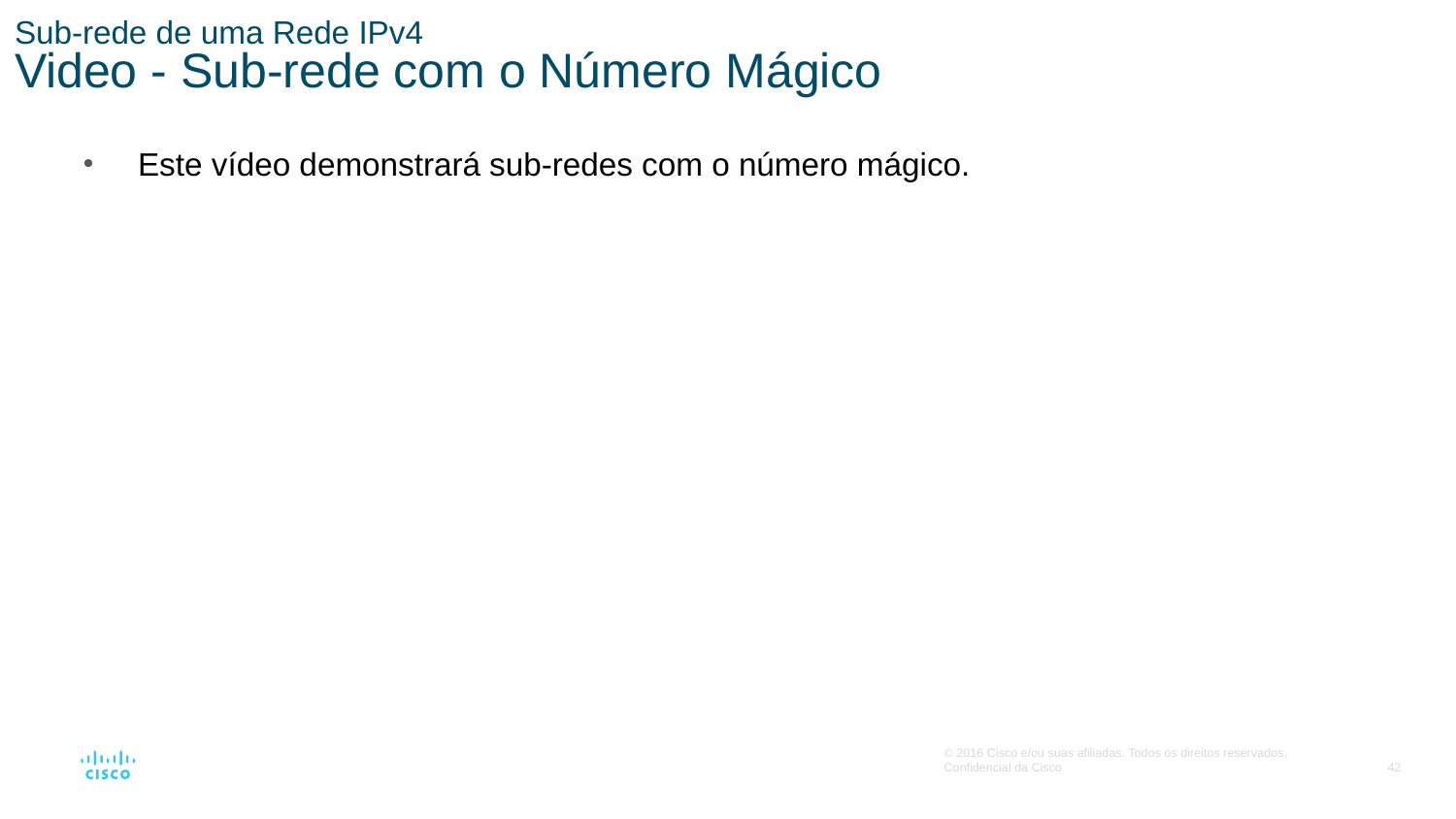

# Sub-rede de uma Rede IPv4 Video - Sub-rede com o Número Mágico
Este vídeo demonstrará sub-redes com o número mágico.